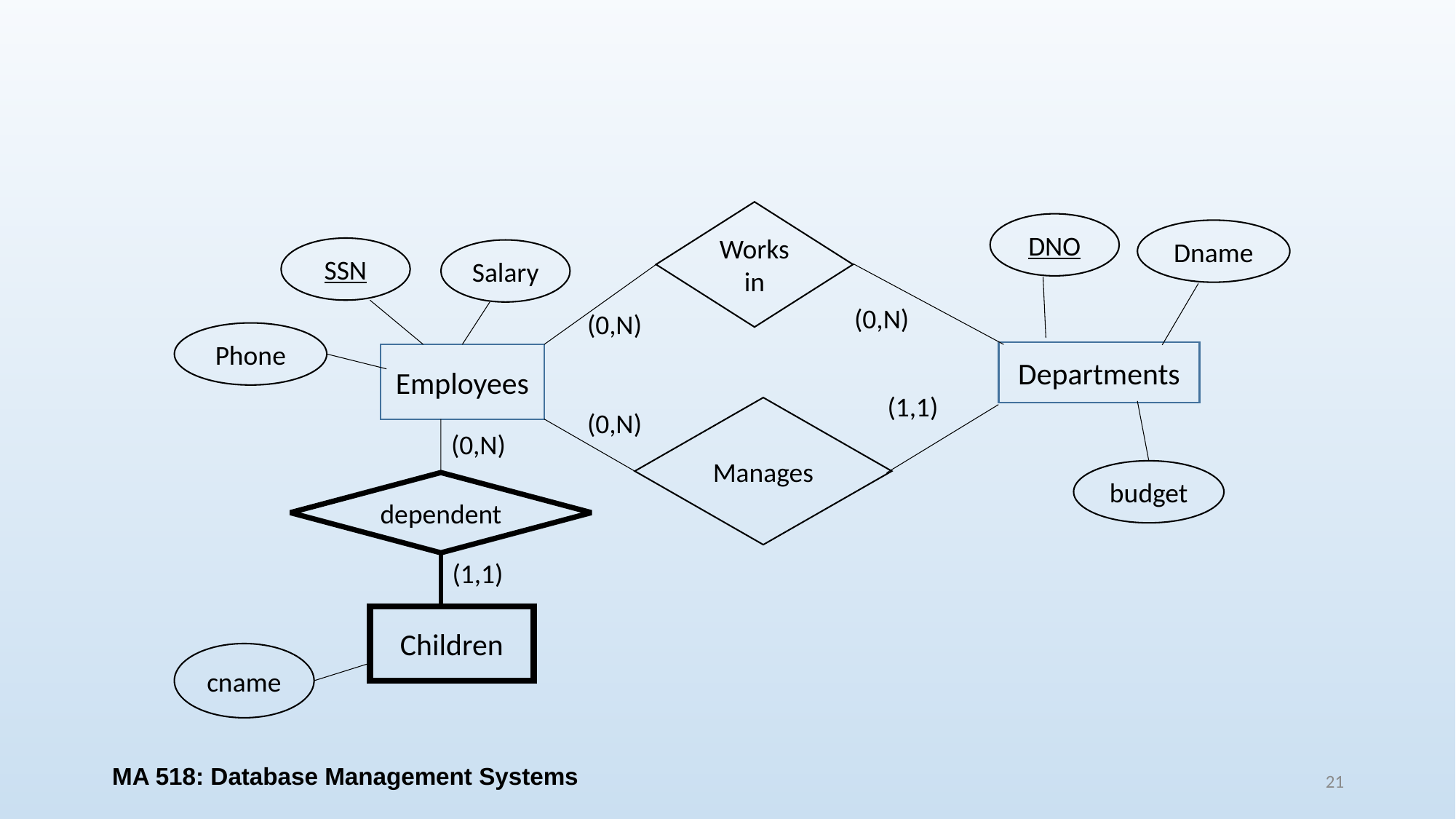

#

Works in
DNO
Dname
SSN
Salary
(0,N)
(0,N)
Phone
Departments
Employees
(1,1)
Manages
(0,N)
(0,N)
budget
dependent
(1,1)
Children
cname
MA 518: Database Management Systems
21